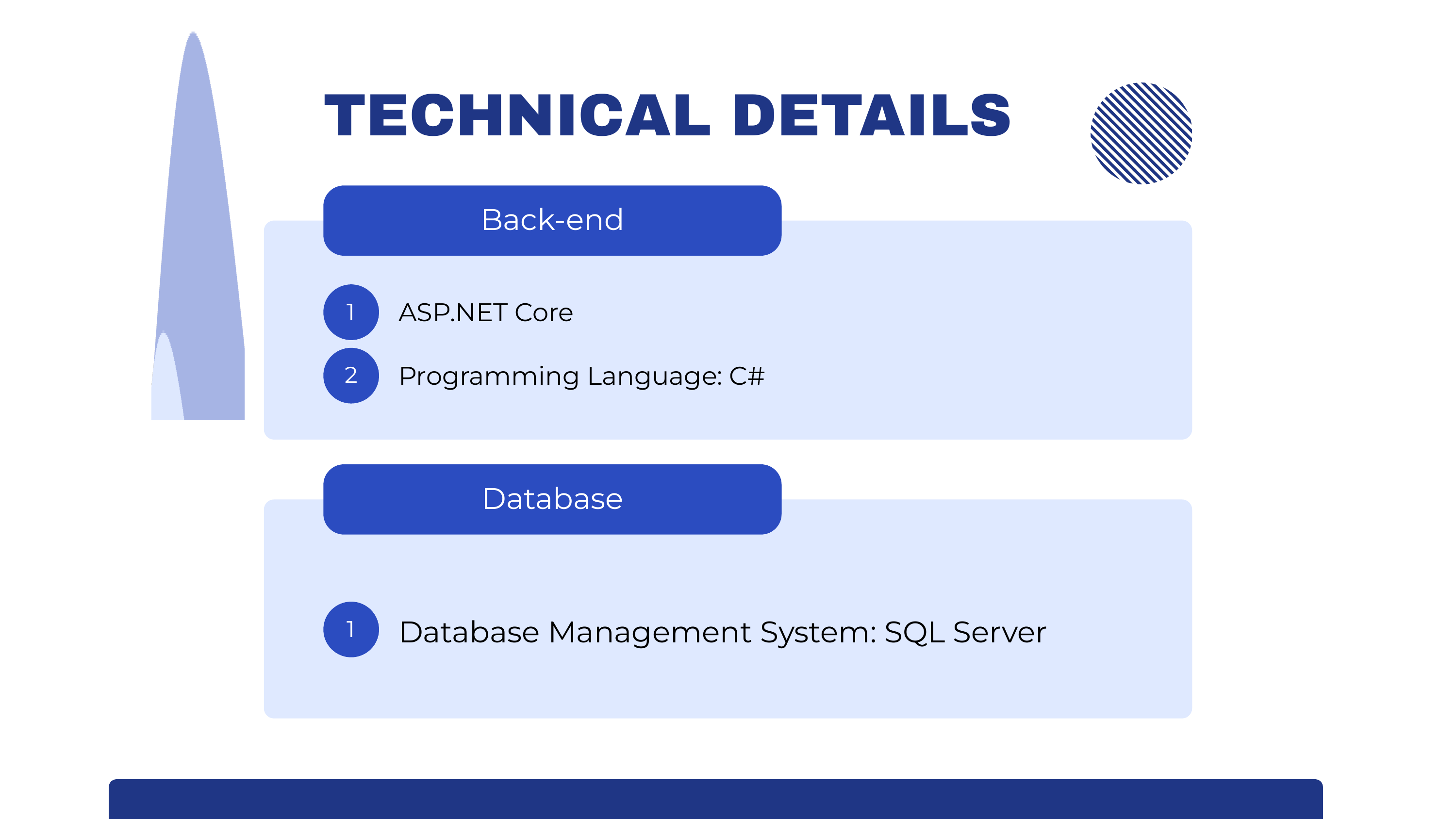

TECHNICAL DETAILS

Back-end

1
ASP.NET Core

2
Programming Language: C#

Database

1
Database Management System: SQL Server